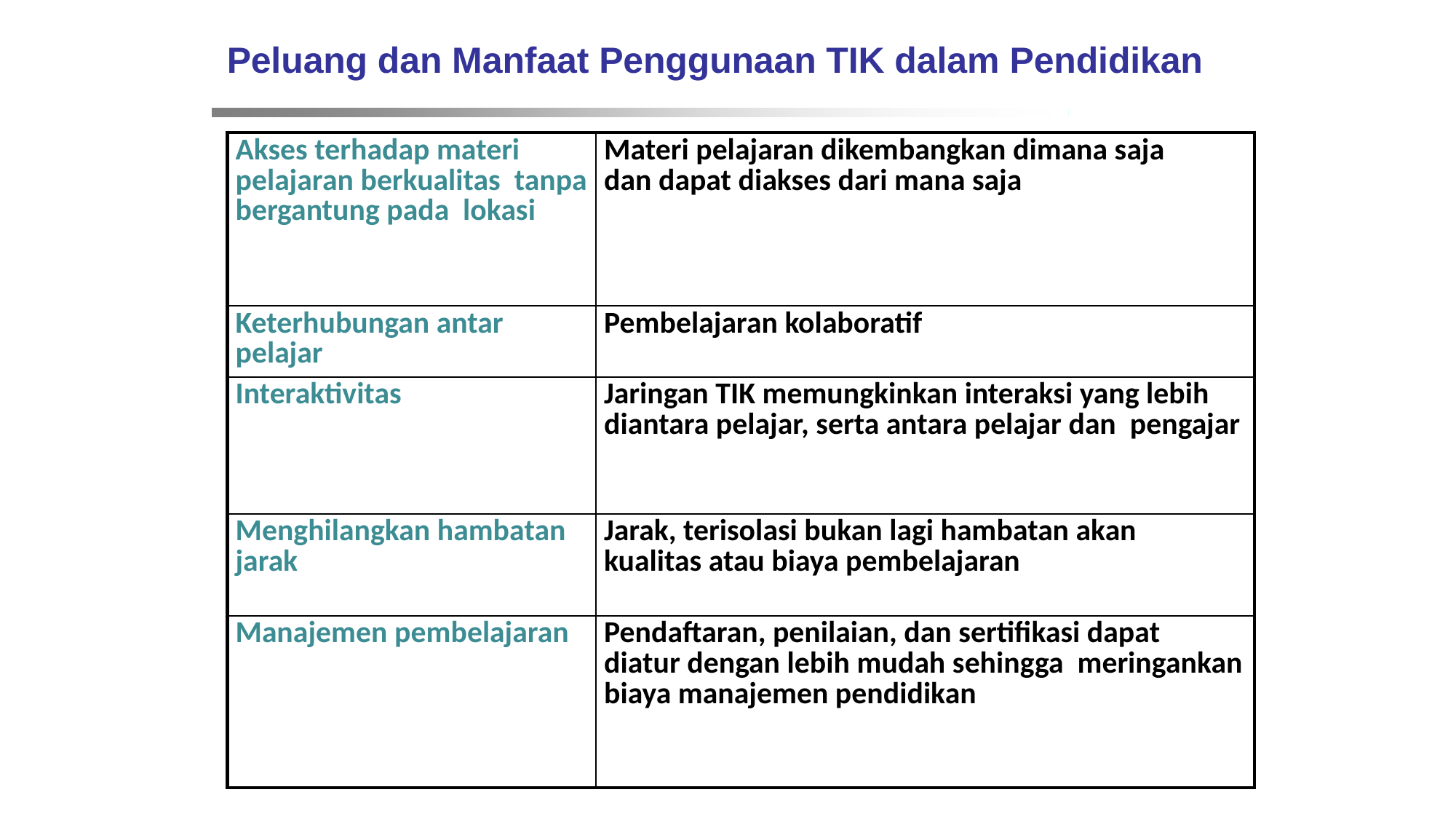

Peluang dan Manfaat Penggunaan TIK dalam Pendidikan

| Akses terhadap materi pelajaran berkualitas tanpa bergantung pada lokasi | Materi pelajaran dikembangkan dimana saja dan dapat diakses dari mana saja |
| --- | --- |
| Keterhubungan antar pelajar | Pembelajaran kolaboratif |
| Interaktivitas | Jaringan TIK memungkinkan interaksi yang lebih diantara pelajar, serta antara pelajar dan pengajar |
| Menghilangkan hambatan jarak | Jarak, terisolasi bukan lagi hambatan akan kualitas atau biaya pembelajaran |
| Manajemen pembelajaran | Pendaftaran, penilaian, dan sertifikasi dapat diatur dengan lebih mudah sehingga meringankan biaya manajemen pendidikan |